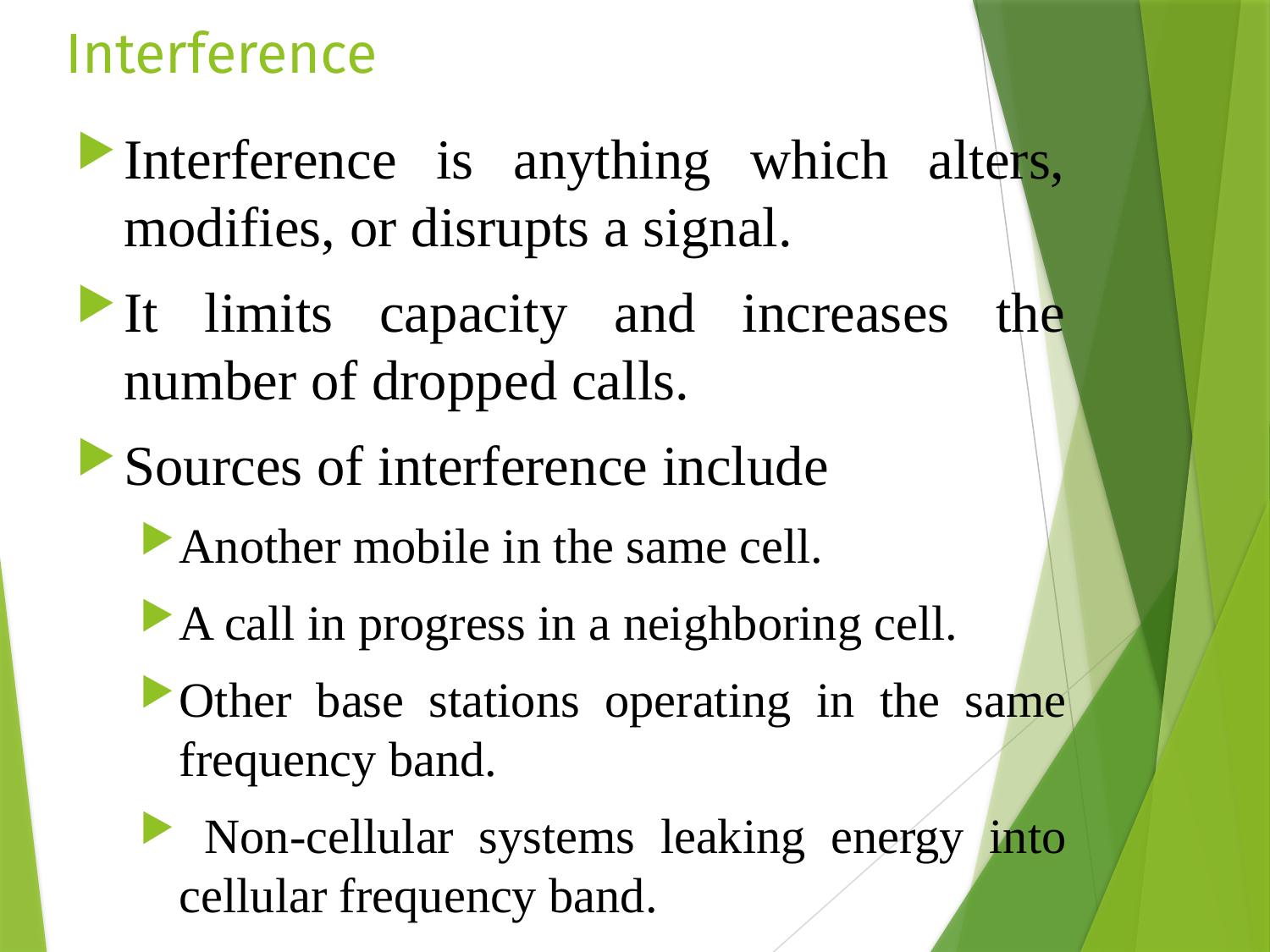

# Interference
Interference is anything which alters, modifies, or disrupts a signal.
It limits capacity and increases the number of dropped calls.
Sources of interference include
Another mobile in the same cell.
A call in progress in a neighboring cell.
Other base stations operating in the same frequency band.
 Non-cellular systems leaking energy into cellular frequency band.